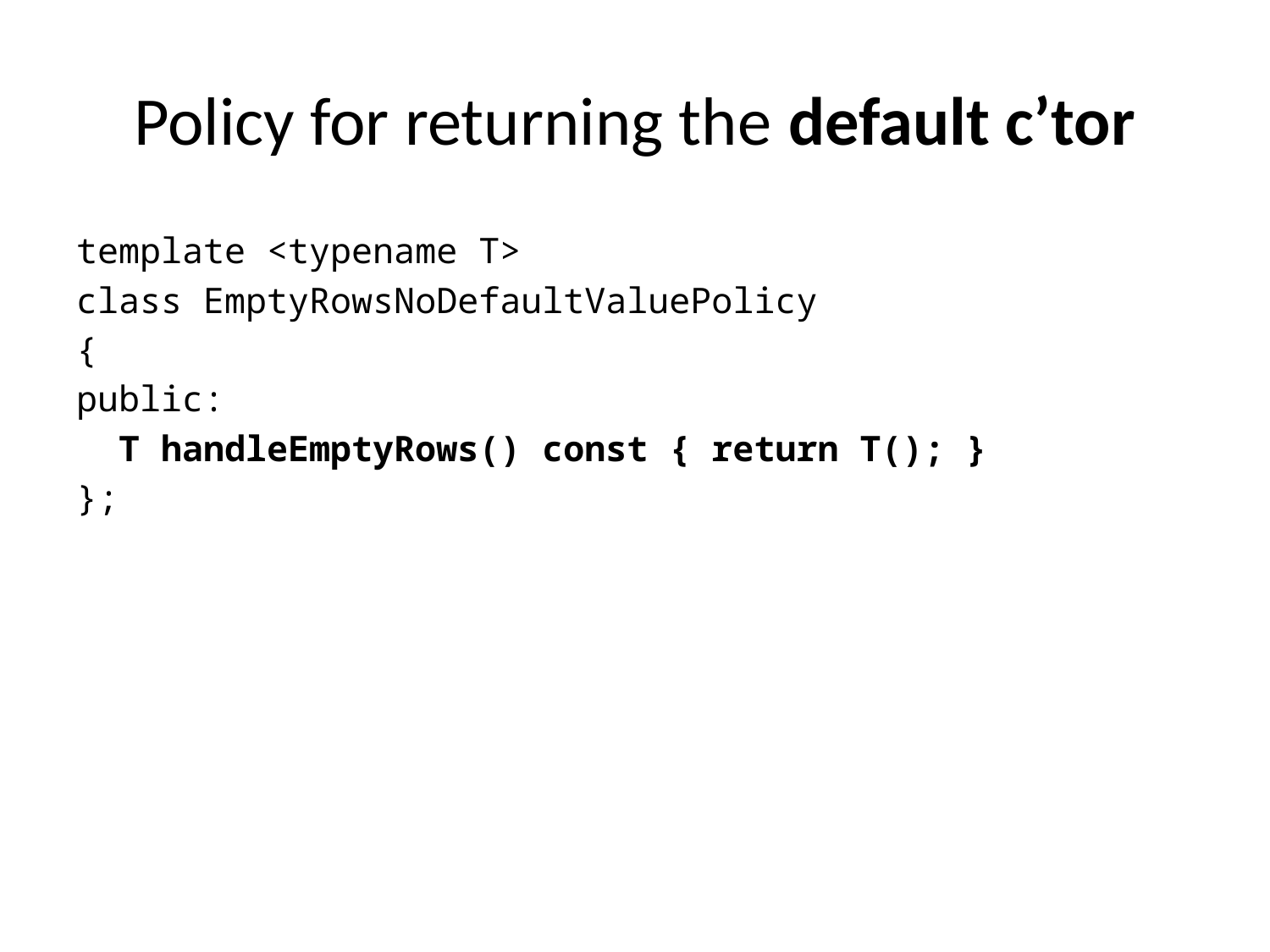

# Policy for returning the default c’tor
template <typename T>
class EmptyRowsNoDefaultValuePolicy
{
public:
  T handleEmptyRows() const { return T(); }
};